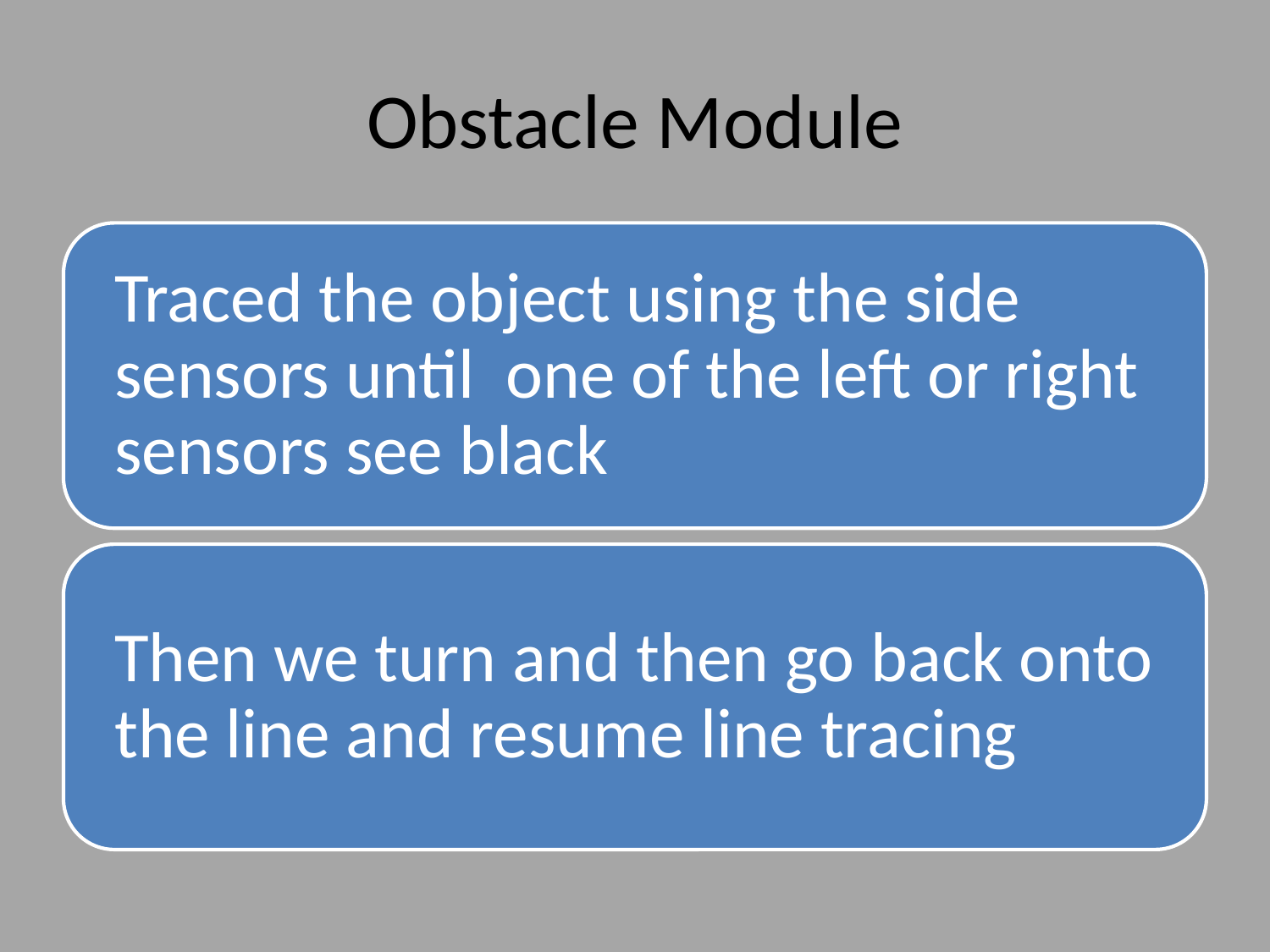

# Obstacle Module
Traced the object using the side sensors until  one of the left or right sensors see black
Then we turn and then go back onto the line and resume line tracing